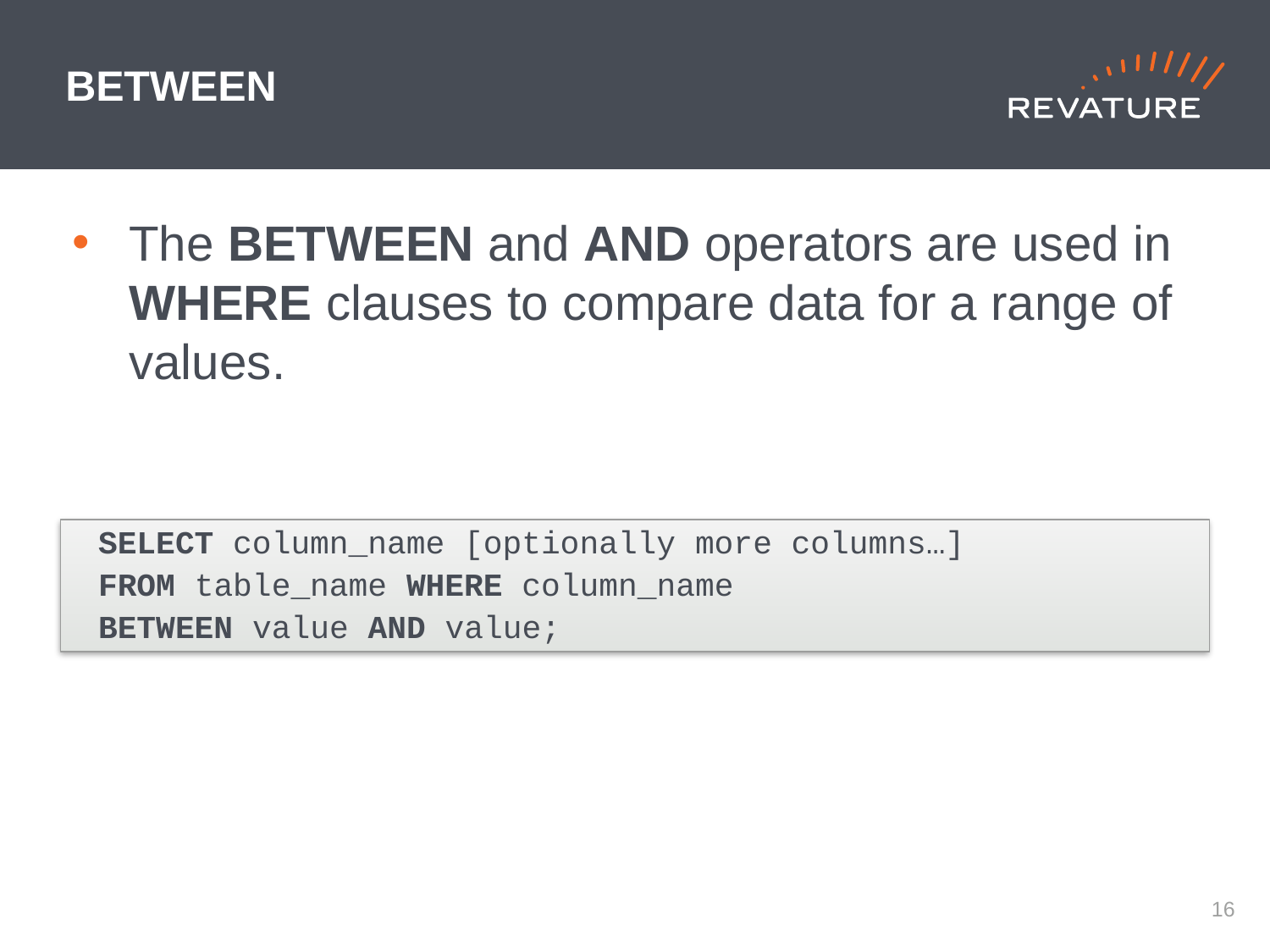

# BETWEEN
The BETWEEN and AND operators are used in WHERE clauses to compare data for a range of values.
SELECT column_name [optionally more columns…]
	FROM table_name WHERE column_name
	BETWEEN value AND value;
16